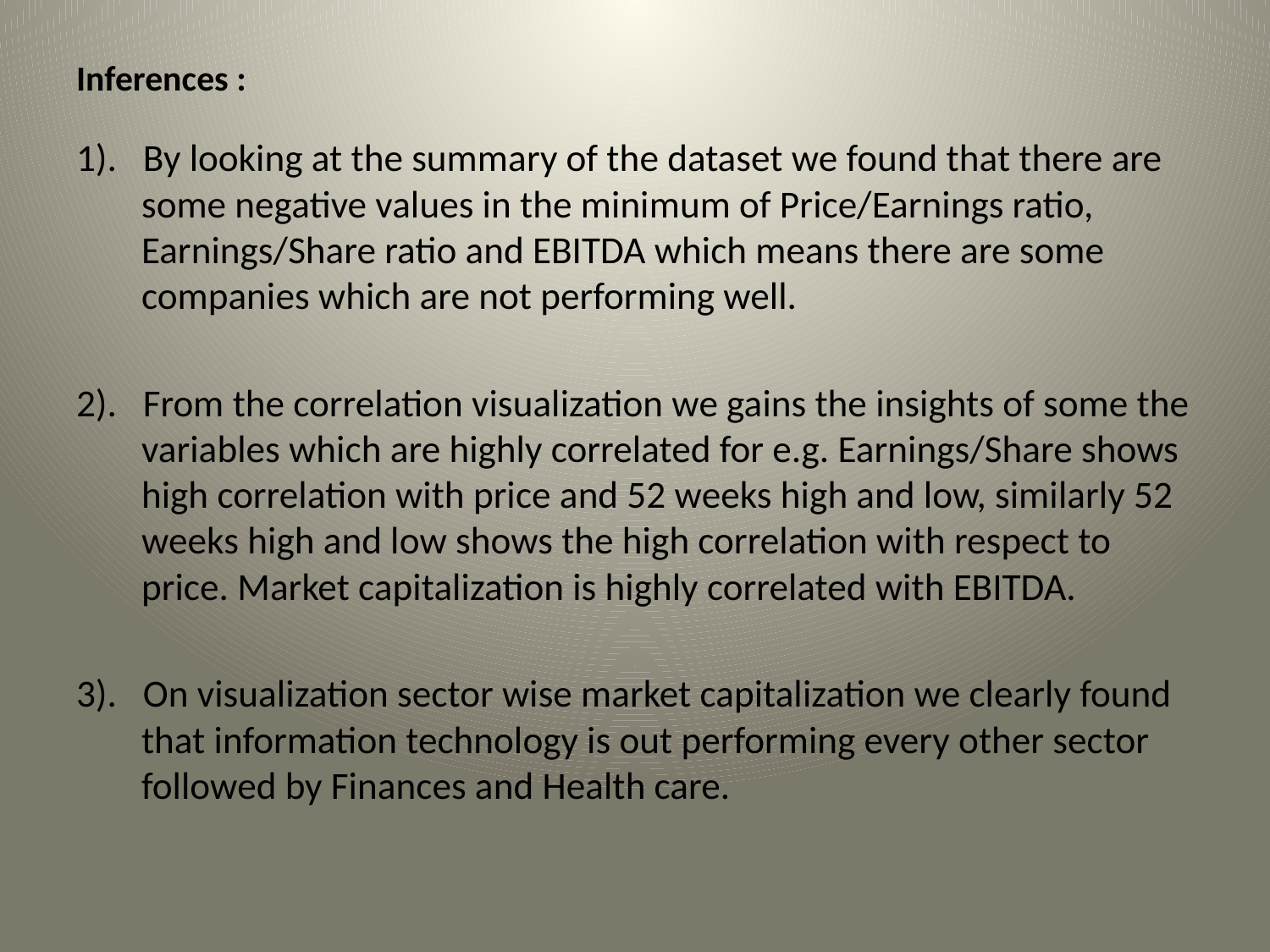

# Inferences :
1).   By looking at the summary of the dataset we found that there are some negative values in the minimum of Price/Earnings ratio, Earnings/Share ratio and EBITDA which means there are some companies which are not performing well.

2).   From the correlation visualization we gains the insights of some the variables which are highly correlated for e.g. Earnings/Share shows high correlation with price and 52 weeks high and low, similarly 52 weeks high and low shows the high correlation with respect to price. Market capitalization is highly correlated with EBITDA.

3).   On visualization sector wise market capitalization we clearly found that information technology is out performing every other sector followed by Finances and Health care.